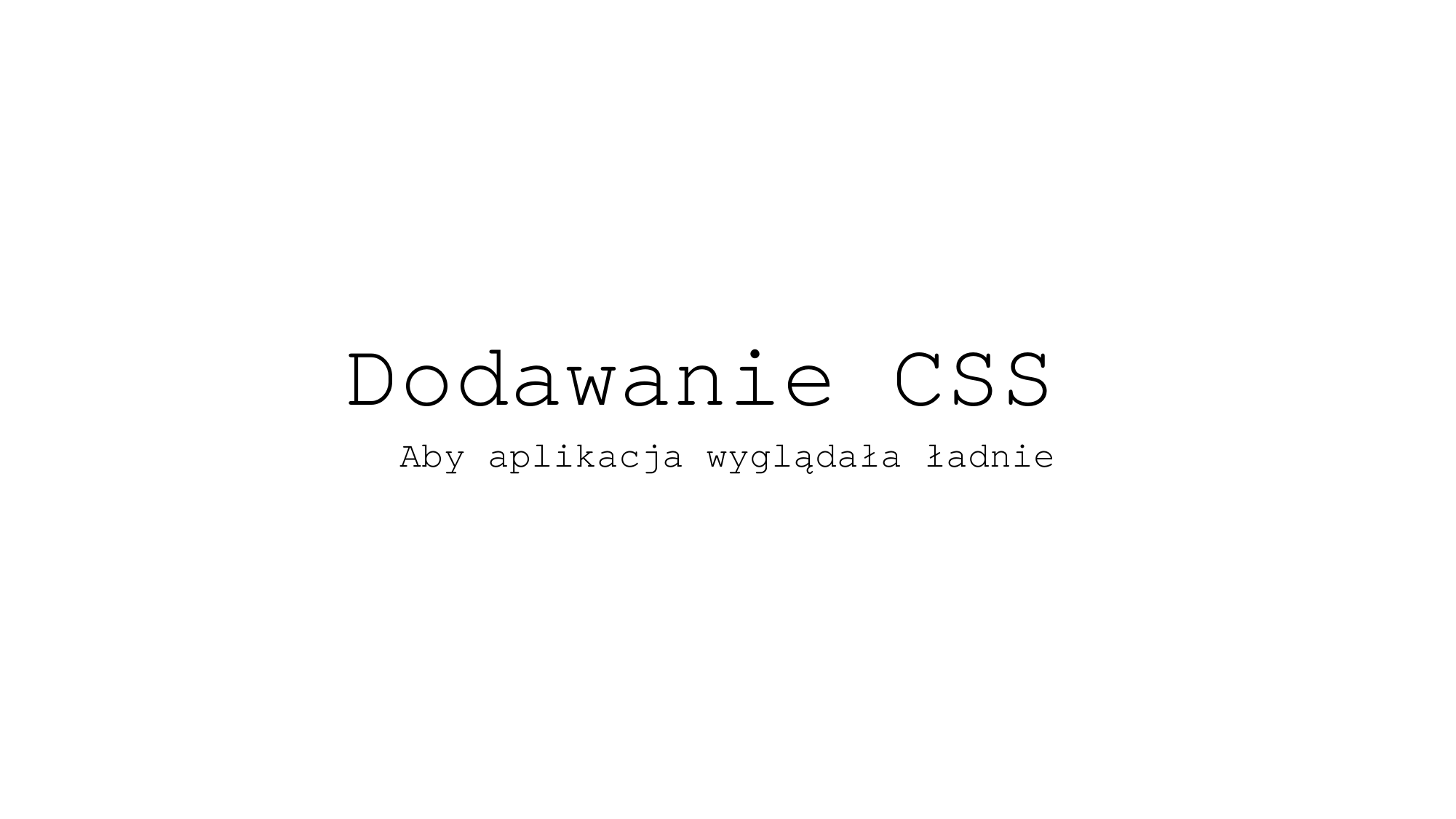

# Dodawanie CSS
Aby aplikacja wyglądała ładnie